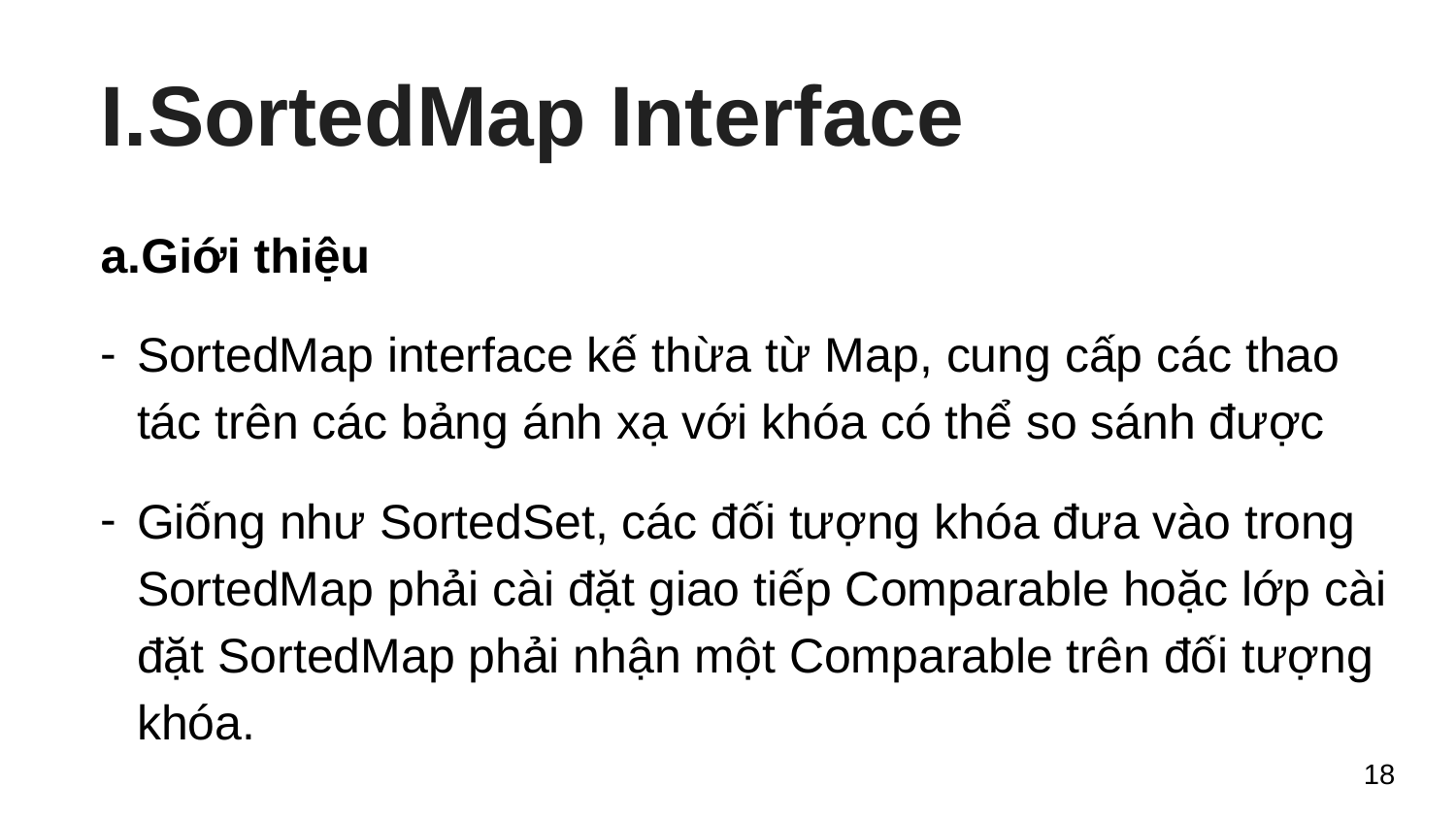

# SortedMap Interface
Giới thiệu
SortedMap interface kế thừa từ Map, cung cấp các thao tác trên các bảng ánh xạ với khóa có thể so sánh được
Giống như SortedSet, các đối tượng khóa đưa vào trong SortedMap phải cài đặt giao tiếp Comparable hoặc lớp cài đặt SortedMap phải nhận một Comparable trên đối tượng khóa.

18